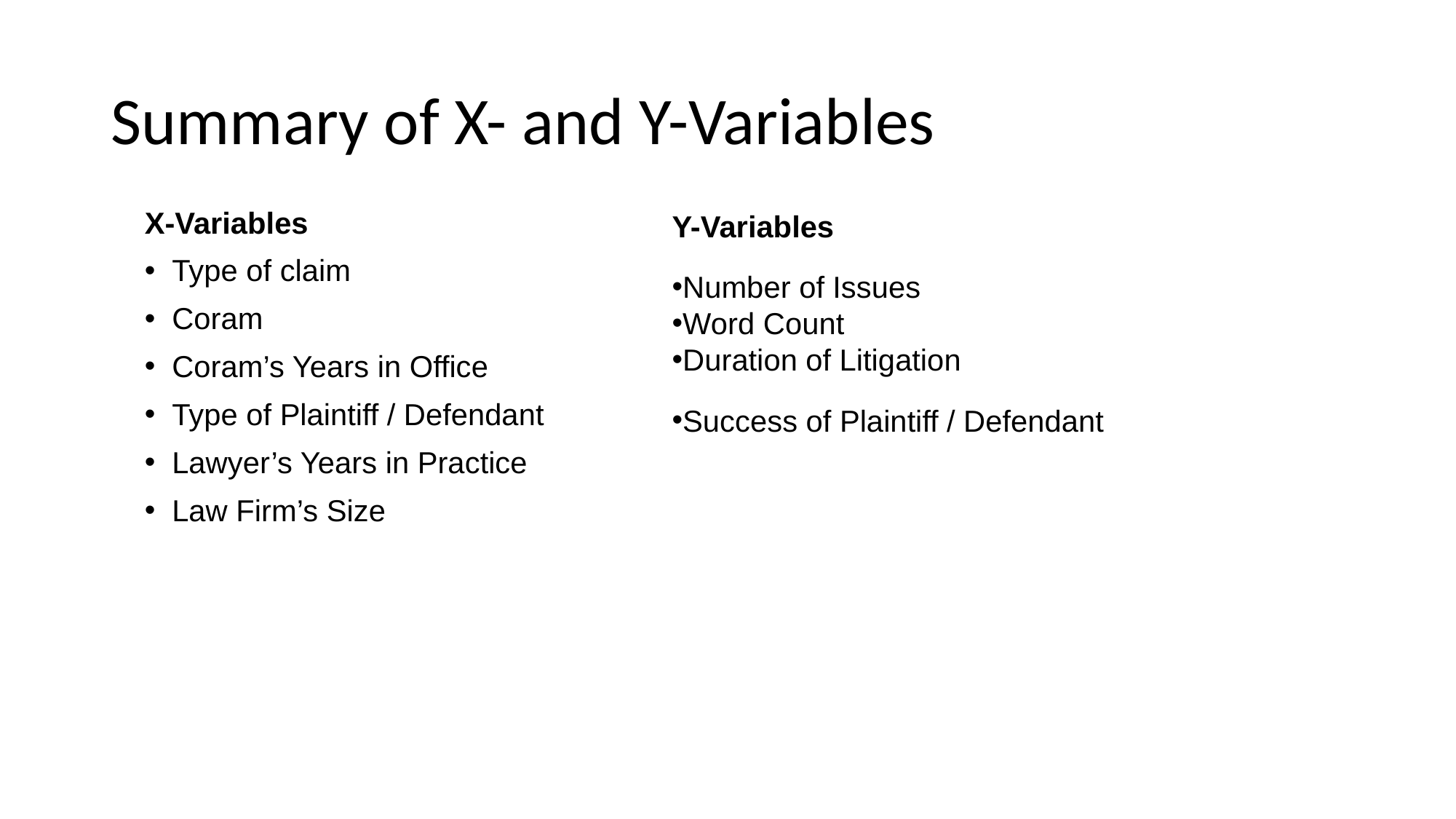

# Summary of X- and Y-Variables
Y-Variables
Number of Issues
Word Count
Duration of Litigation
Success of Plaintiff / Defendant
X-Variables
Type of claim
Coram
Coram’s Years in Office
Type of Plaintiff / Defendant
Lawyer’s Years in Practice
Law Firm’s Size